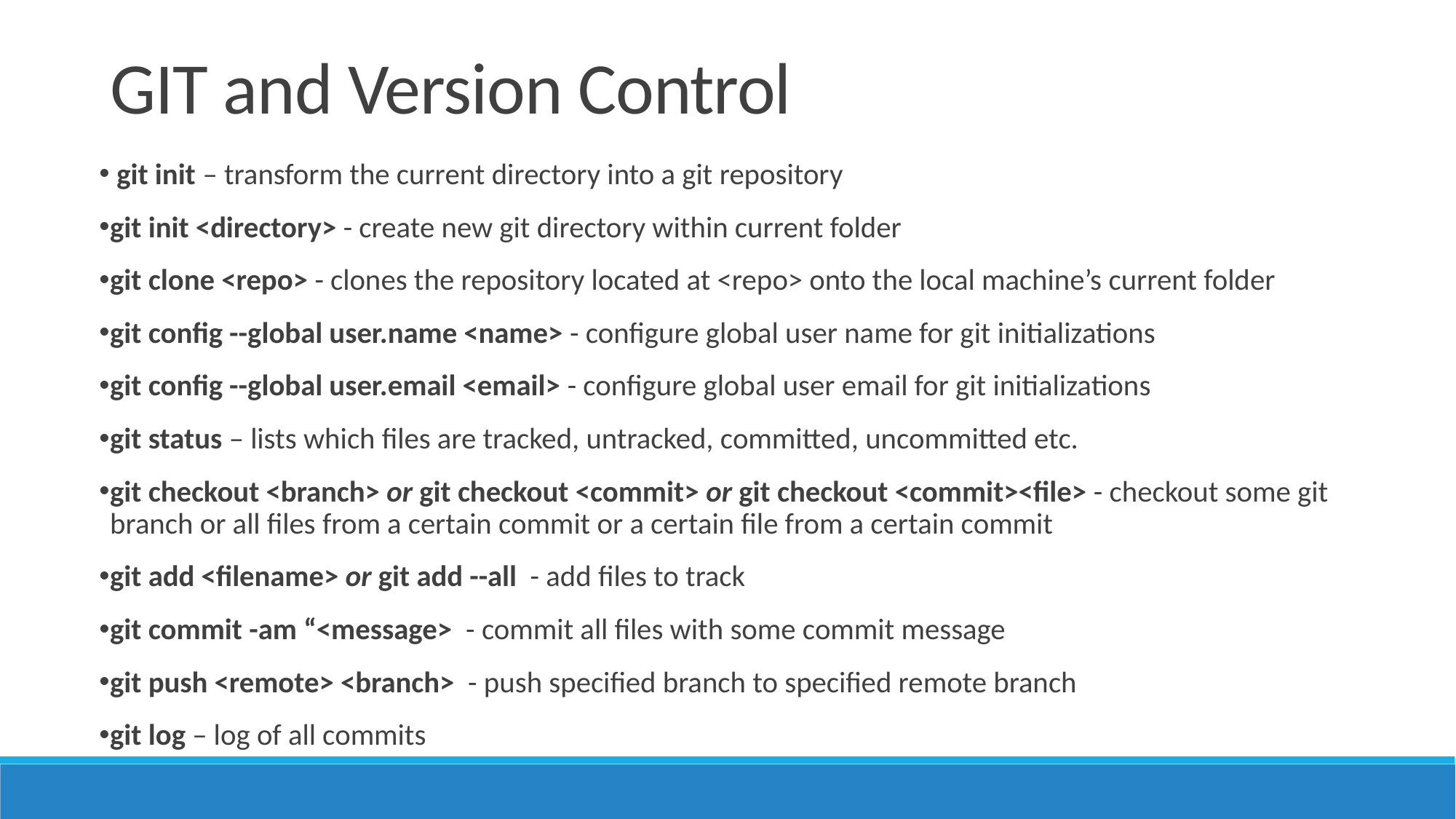

GIT and Version Control
 git init – transform the current directory into a git repository
git init <directory> - create new git directory within current folder
git clone <repo> - clones the repository located at <repo> onto the local machine’s current folder
git config --global user.name <name> - configure global user name for git initializations
git config --global user.email <email> - configure global user email for git initializations
git status – lists which files are tracked, untracked, committed, uncommitted etc.
git checkout <branch> or git checkout <commit> or git checkout <commit><file> - checkout some git branch or all files from a certain commit or a certain file from a certain commit
git add <filename> or git add --all  - add files to track
git commit -am “<message>  - commit all files with some commit message
git push <remote> <branch>  - push specified branch to specified remote branch
git log – log of all commits